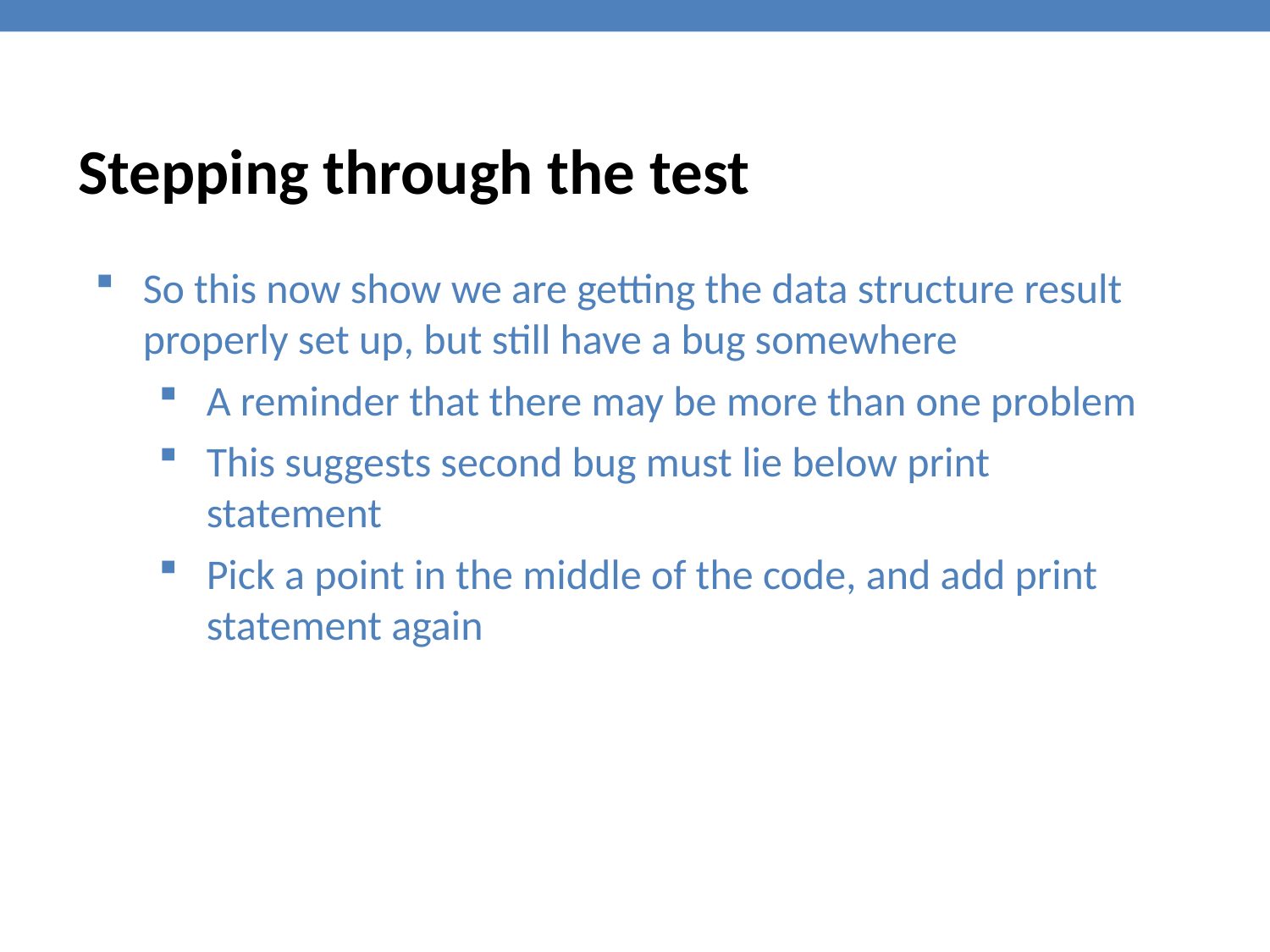

Stepping through the test
So this now show we are getting the data structure result properly set up, but still have a bug somewhere
A reminder that there may be more than one problem
This suggests second bug must lie below print statement
Pick a point in the middle of the code, and add print statement again